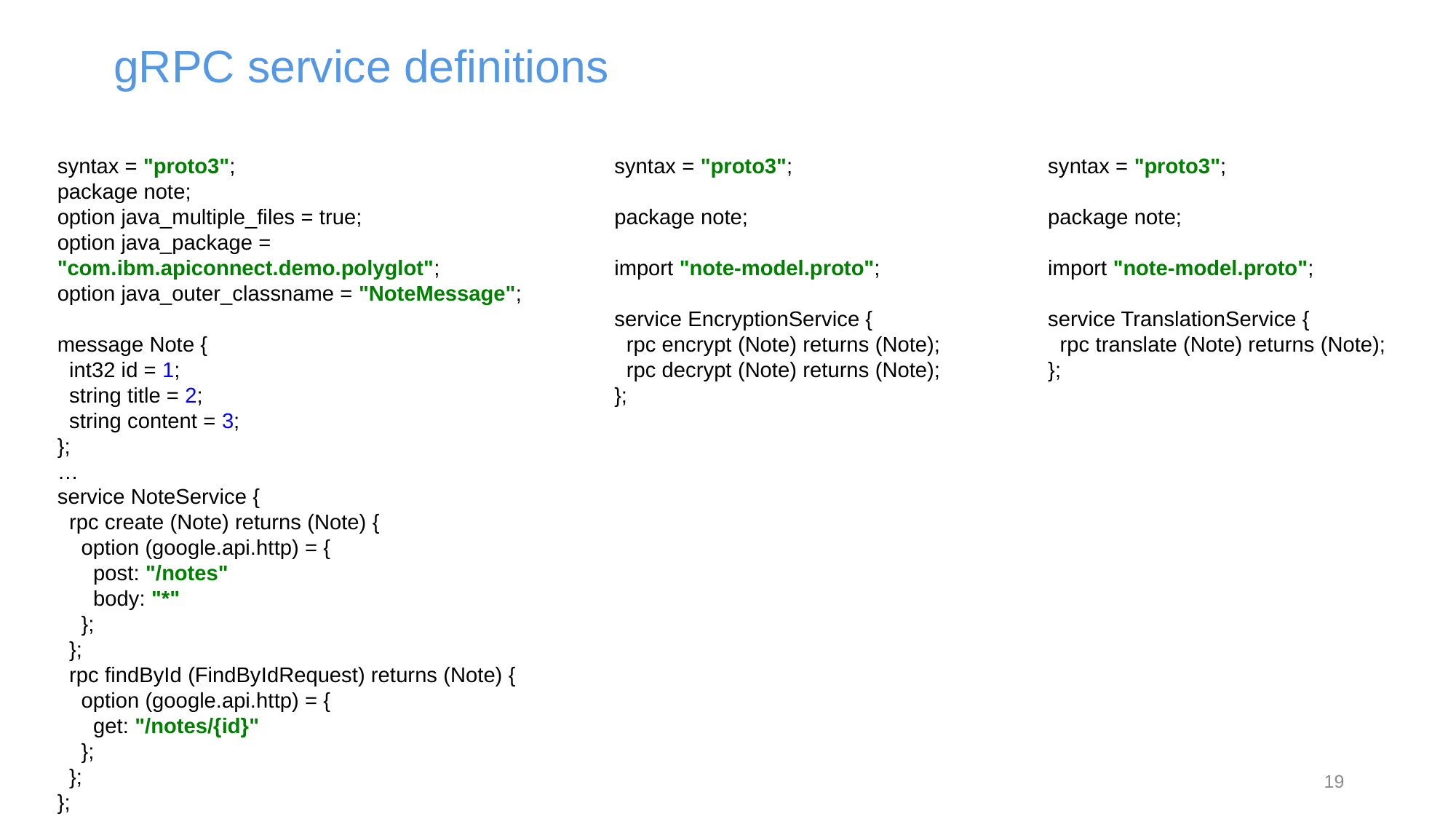

# gRPC service definitions
syntax = "proto3";
package note;
option java_multiple_files = true;
option java_package = "com.ibm.apiconnect.demo.polyglot";
option java_outer_classname = "NoteMessage";
message Note {
  int32 id = 1;
  string title = 2;
  string content = 3;
};
…
service NoteService {
  rpc create (Note) returns (Note) {
    option (google.api.http) = {
      post: "/notes"
      body: "*"
    };
  };
  rpc findById (FindByIdRequest) returns (Note) {
    option (google.api.http) = {
      get: "/notes/{id}"
    };
  };
};
syntax = "proto3";
package note;
import "note-model.proto";
service EncryptionService {
  rpc encrypt (Note) returns (Note);
  rpc decrypt (Note) returns (Note);
};
syntax = "proto3";
package note;
import "note-model.proto";
service TranslationService {
  rpc translate (Note) returns (Note);
};
19